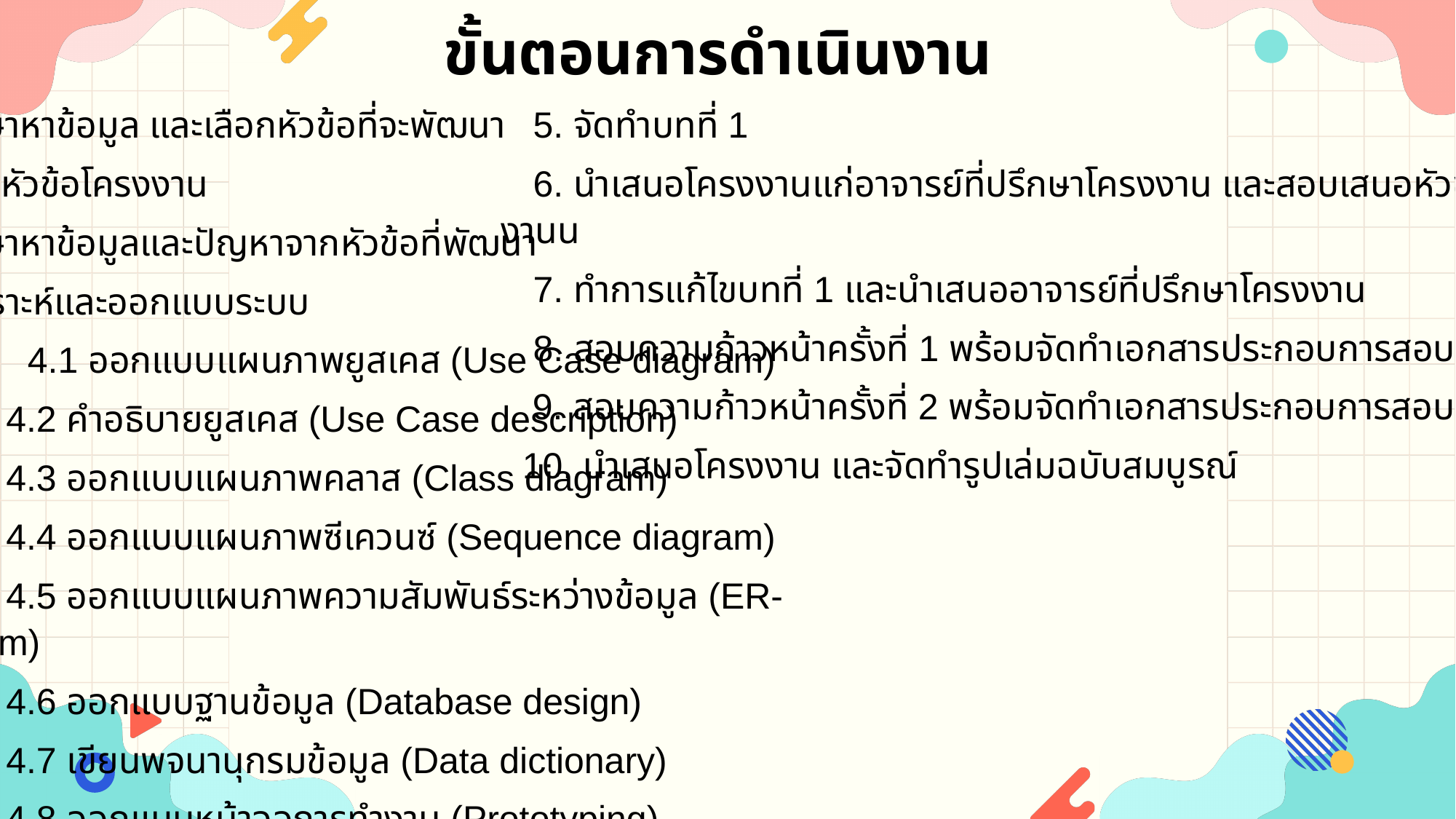

ขั้นตอนการดำเนินงาน
1. ศึกษาหาข้อมูล และเลือกหัวข้อที่จะพัฒนา
2. สอบหัวข้อโครงงาน
3. ศึกษาหาข้อมูลและปัญหาจากหัวข้อที่พัฒนา
4. วิเคราะห์และออกแบบระบบ
		4.1 ออกแบบแผนภาพยูสเคส (Use Case diagram)
	4.2 คำอธิบายยูสเคส (Use Case description)
	4.3 ออกแบบแผนภาพคลาส (Class diagram)
	4.4 ออกแบบแผนภาพซีเควนซ์ (Sequence diagram)
	4.5 ออกแบบแผนภาพความสัมพันธ์ระหว่างข้อมูล (ER-diagram)
	4.6 ออกแบบฐานข้อมูล (Database design)
	4.7 เขียนพจนานุกรมข้อมูล (Data dictionary)
	4.8 ออกแบบหน้าจอการทำงาน (Prototyping)

5. จัดทำบทที่ 1
6. นำเสนอโครงงานแก่อาจารย์ที่ปรึกษาโครงงาน และสอบเสนอหัวข้อโครงงานน
7. ทำการแก้ไขบทที่ 1 และนำเสนออาจารย์ที่ปรึกษาโครงงาน
8. สอบความก้าวหน้าครั้งที่ 1 พร้อมจัดทำเอกสารประกอบการสอบ
 9. สอบความก้าวหน้าครั้งที่ 2 พร้อมจัดทำเอกสารประกอบการสอบ
10. นำเสนอโครงงาน และจัดทำรูปเล่มฉบับสมบูรณ์